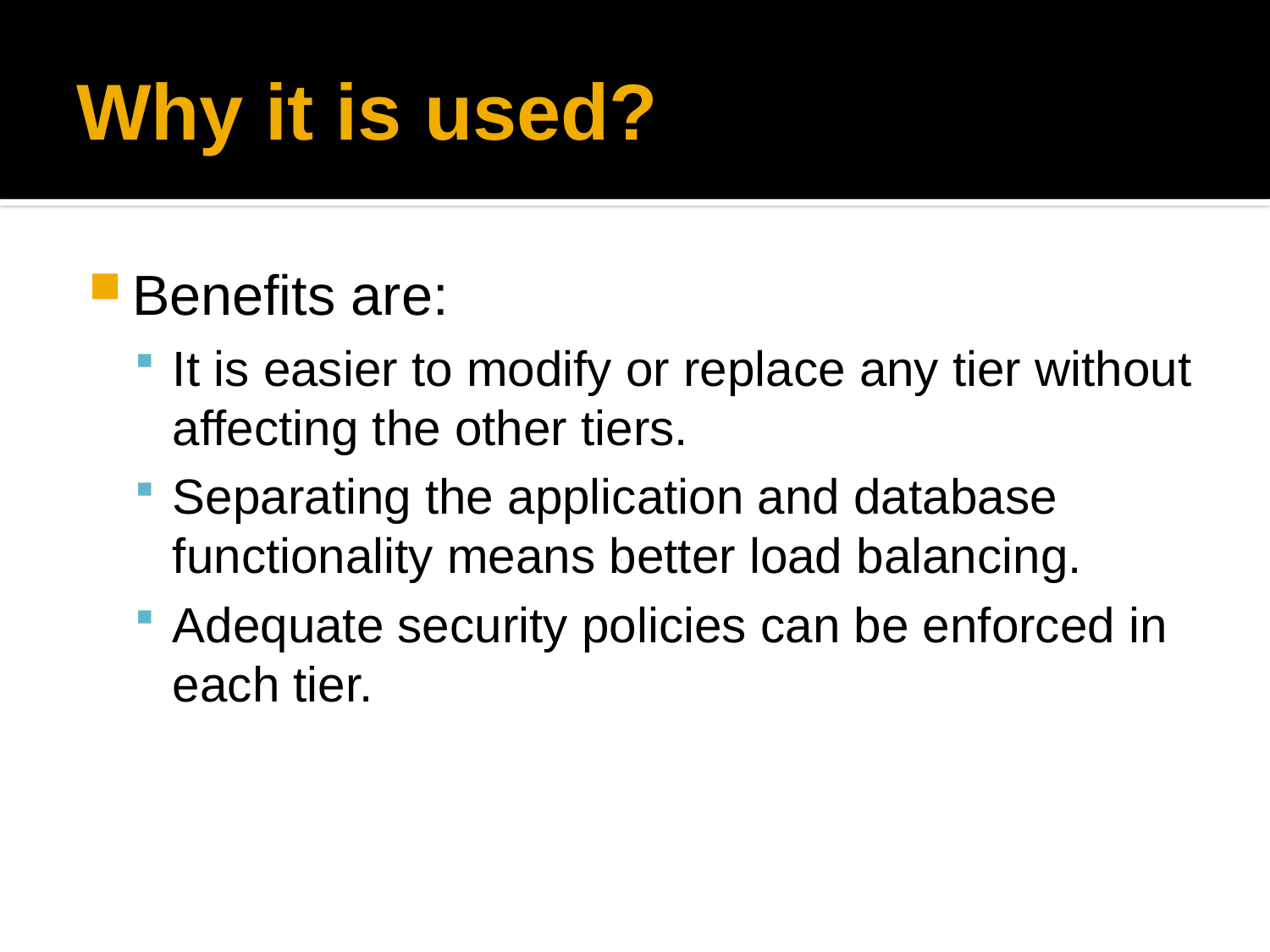

# Why it is used?
Benefits are:
It is easier to modify or replace any tier without affecting the other tiers.
Separating the application and database functionality means better load balancing.
Adequate security policies can be enforced in each tier.